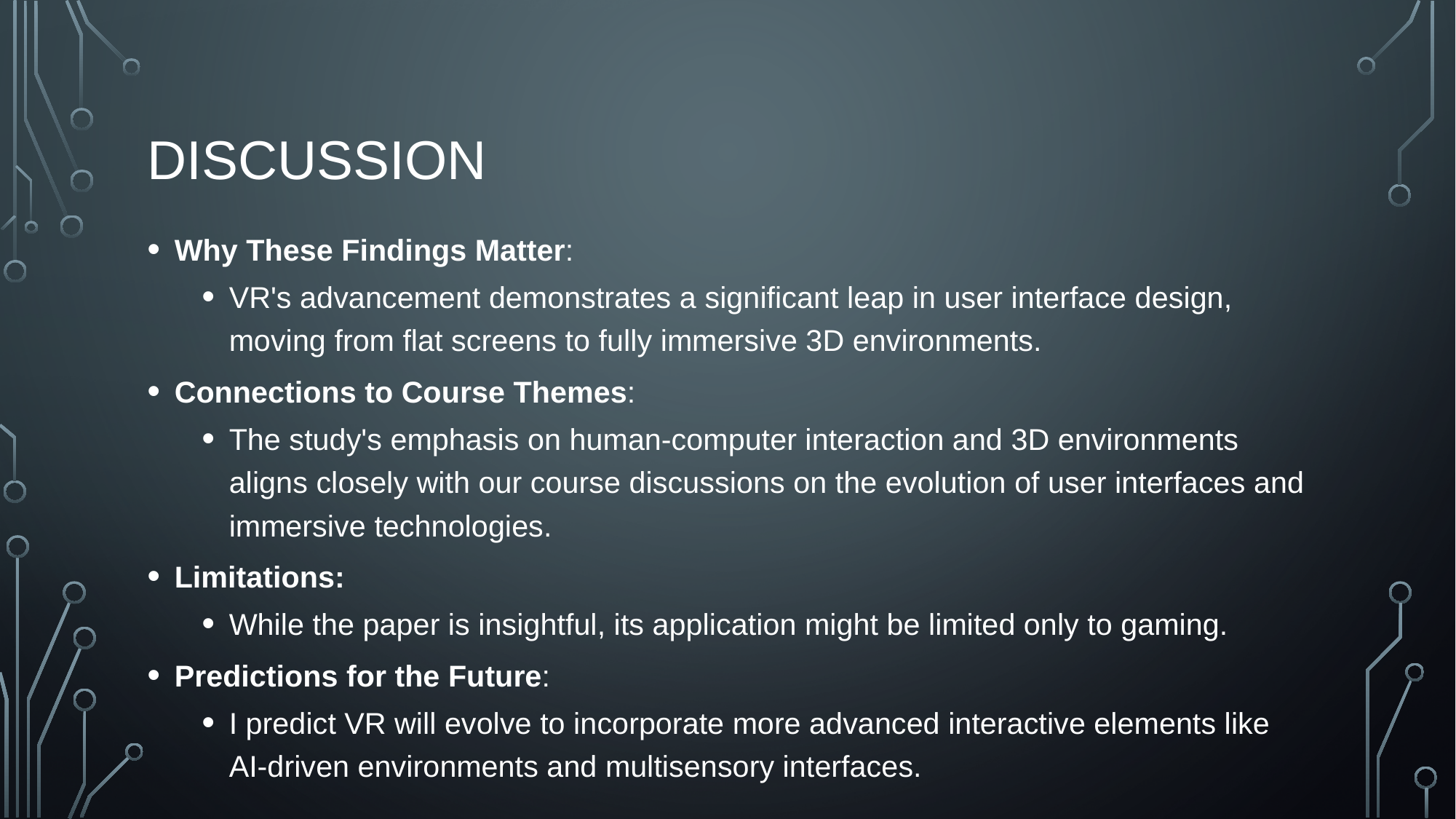

# Discussion
Why These Findings Matter:
VR's advancement demonstrates a significant leap in user interface design, moving from flat screens to fully immersive 3D environments.
Connections to Course Themes:
The study's emphasis on human-computer interaction and 3D environments aligns closely with our course discussions on the evolution of user interfaces and immersive technologies.
Limitations:
While the paper is insightful, its application might be limited only to gaming.
Predictions for the Future:
I predict VR will evolve to incorporate more advanced interactive elements like AI-driven environments and multisensory interfaces.